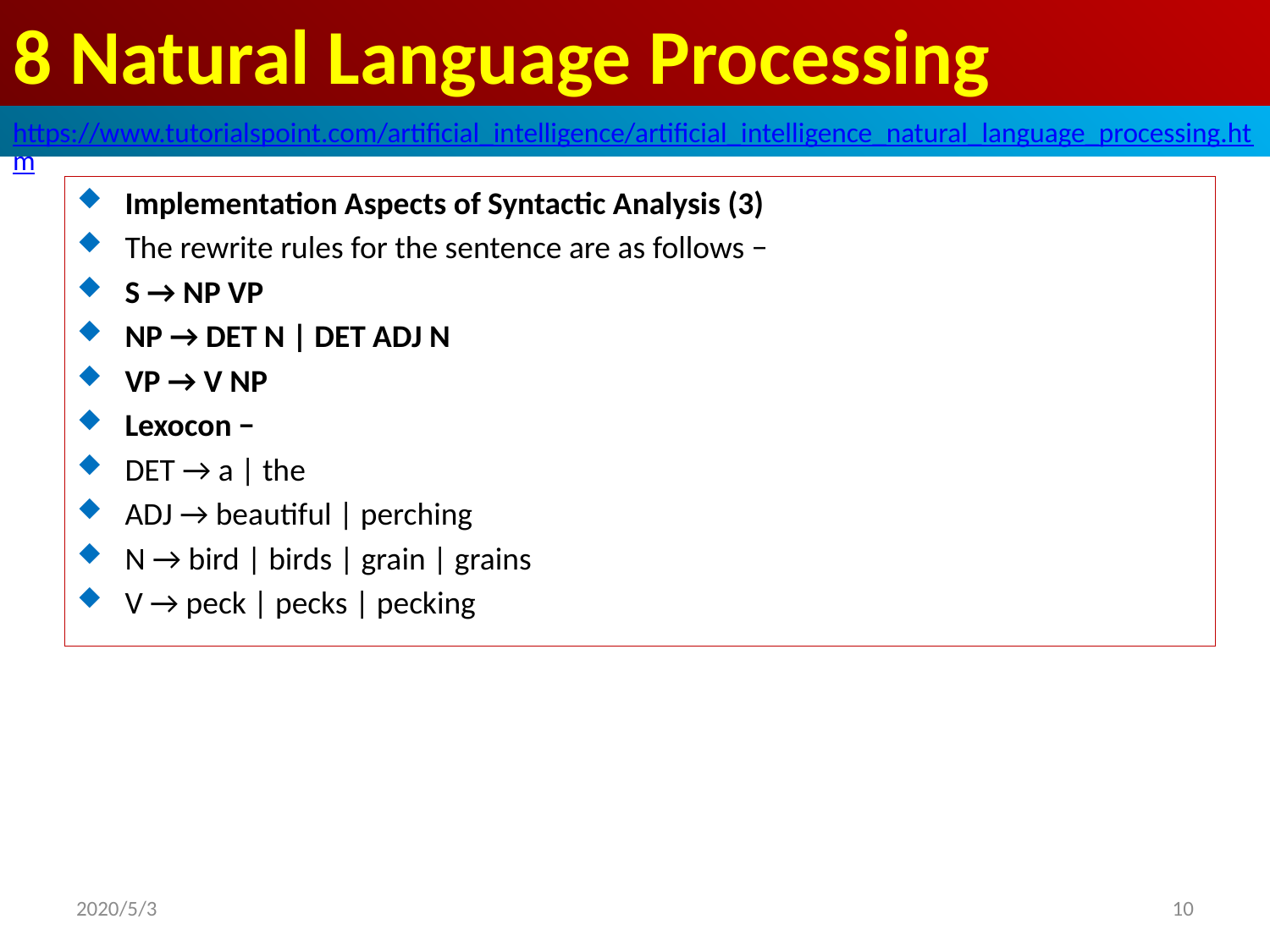

# 8 Natural Language Processing
https://www.tutorialspoint.com/artificial_intelligence/artificial_intelligence_natural_language_processing.htm
Implementation Aspects of Syntactic Analysis (3)
The rewrite rules for the sentence are as follows −
S → NP VP
NP → DET N | DET ADJ N
VP → V NP
Lexocon −
DET → a | the
ADJ → beautiful | perching
N → bird | birds | grain | grains
V → peck | pecks | pecking
2020/5/3
10